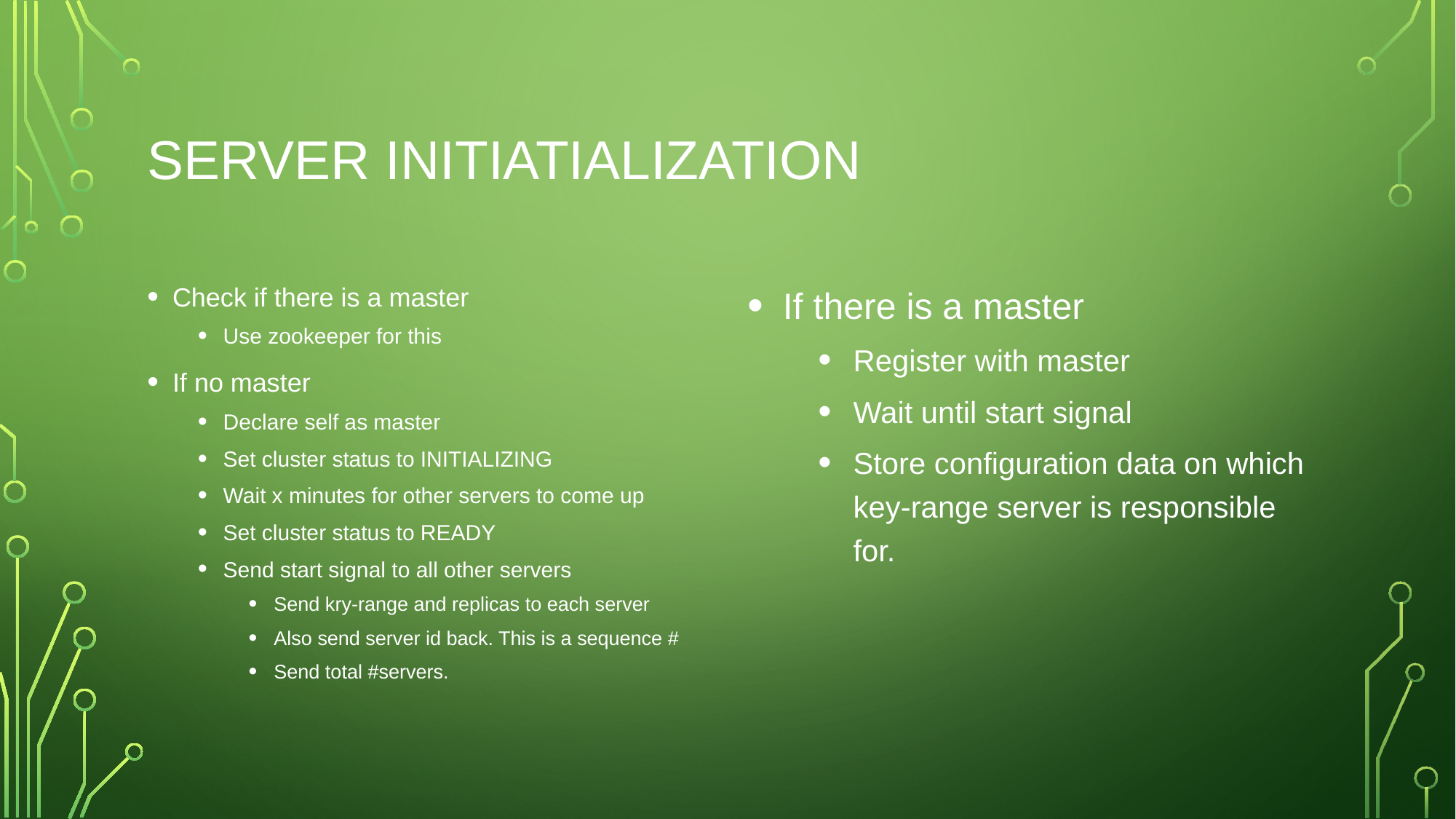

# SERVER initiatialization
Check if there is a master
Use zookeeper for this
If no master
Declare self as master
Set cluster status to INITIALIZING
Wait x minutes for other servers to come up
Set cluster status to READY
Send start signal to all other servers
Send kry-range and replicas to each server
Also send server id back. This is a sequence #
Send total #servers.
If there is a master
Register with master
Wait until start signal
Store configuration data on which key-range server is responsible for.